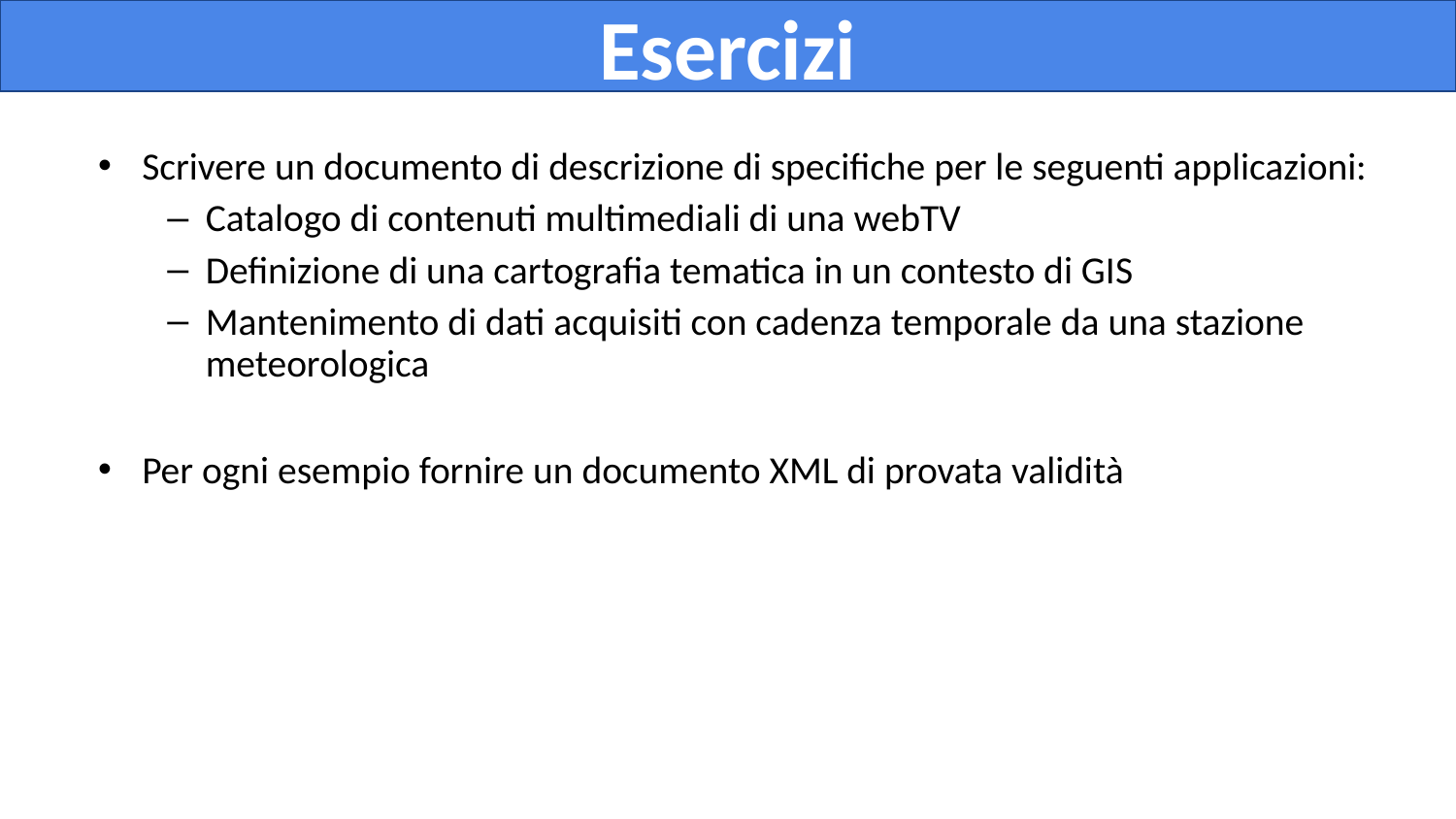

Esercizi
Scrivere un documento di descrizione di specifiche per le seguenti applicazioni:
Catalogo di contenuti multimediali di una webTV
Definizione di una cartografia tematica in un contesto di GIS
Mantenimento di dati acquisiti con cadenza temporale da una stazione meteorologica

Per ogni esempio fornire un documento XML di provata validità